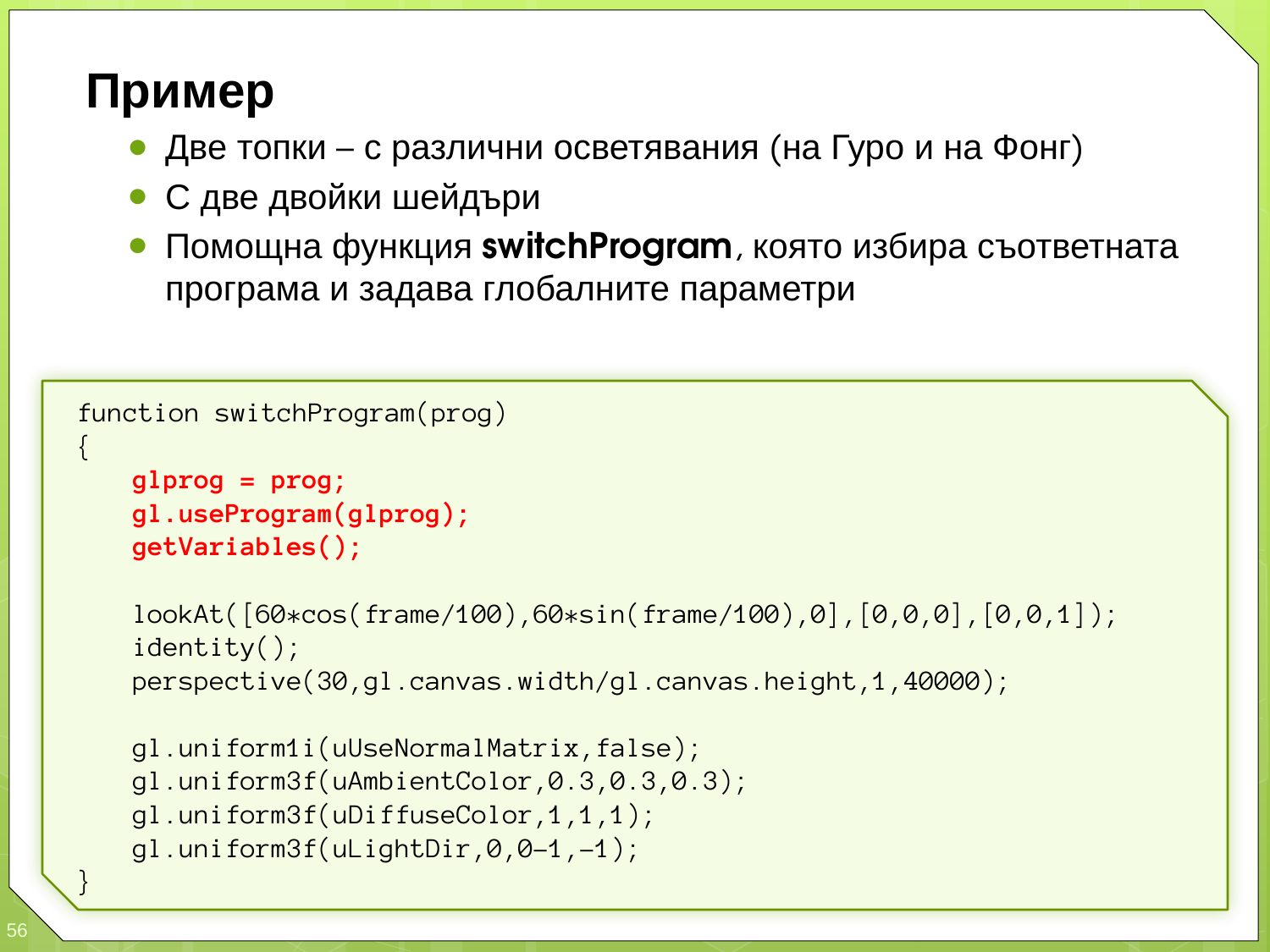

Пример
Две топки – с различни осветявания (на Гуро и на Фонг)
С две двойки шейдъри
Помощна функция switchProgram, която избира съответната програма и задава глобалните параметри
function switchProgram(prog)
{
	glprog = prog;
	gl.useProgram(glprog);
	getVariables();

	lookAt([60*cos(frame/100),60*sin(frame/100),0],[0,0,0],[0,0,1]);
	identity();
	perspective(30,gl.canvas.width/gl.canvas.height,1,40000);

	gl.uniform1i(uUseNormalMatrix,false);
	gl.uniform3f(uAmbientColor,0.3,0.3,0.3);
	gl.uniform3f(uDiffuseColor,1,1,1);
	gl.uniform3f(uLightDir,0,0-1,-1);
}